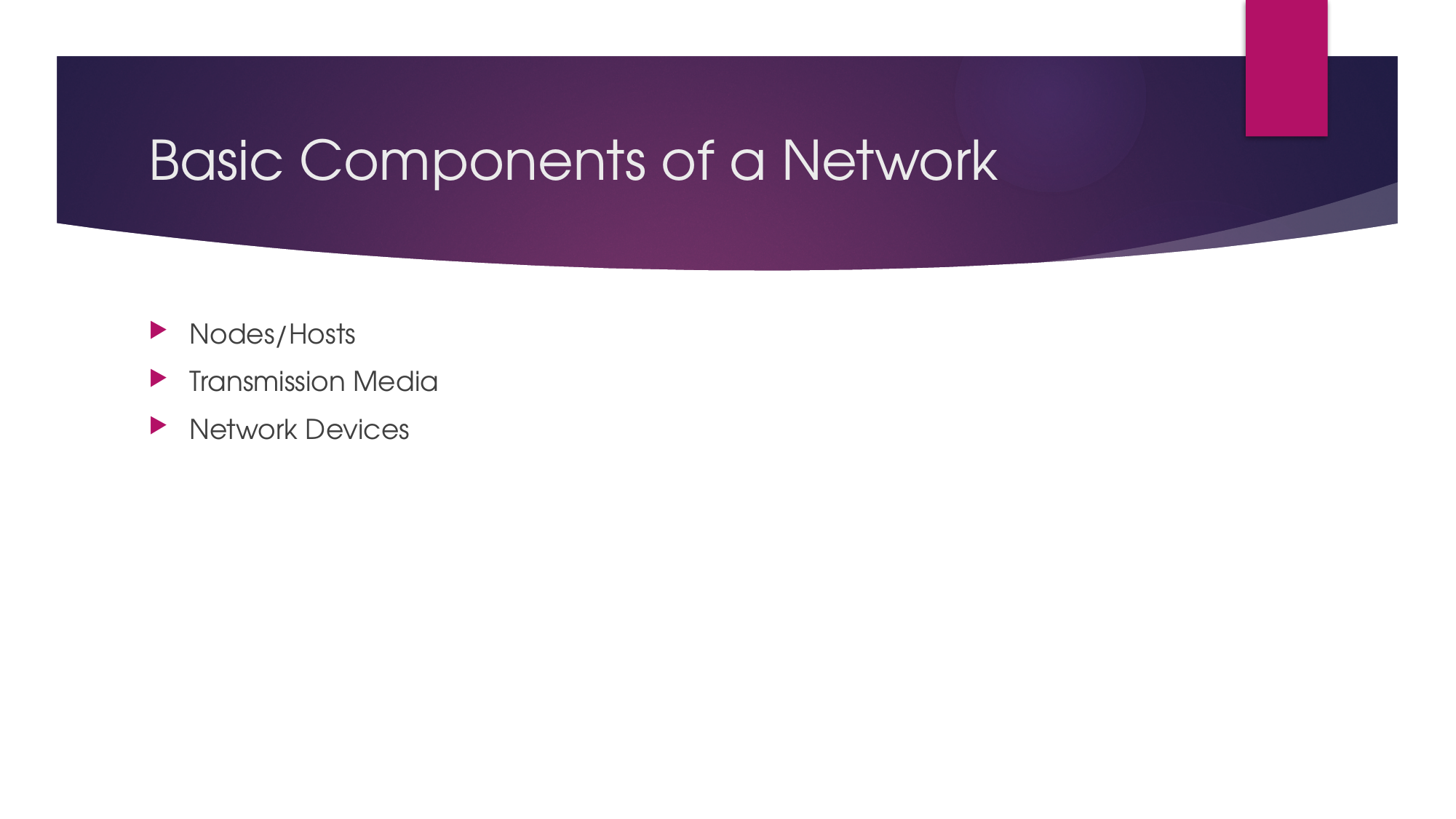

# Basic Components of a Network
Nodes/Hosts
Transmission Media
Network Devices